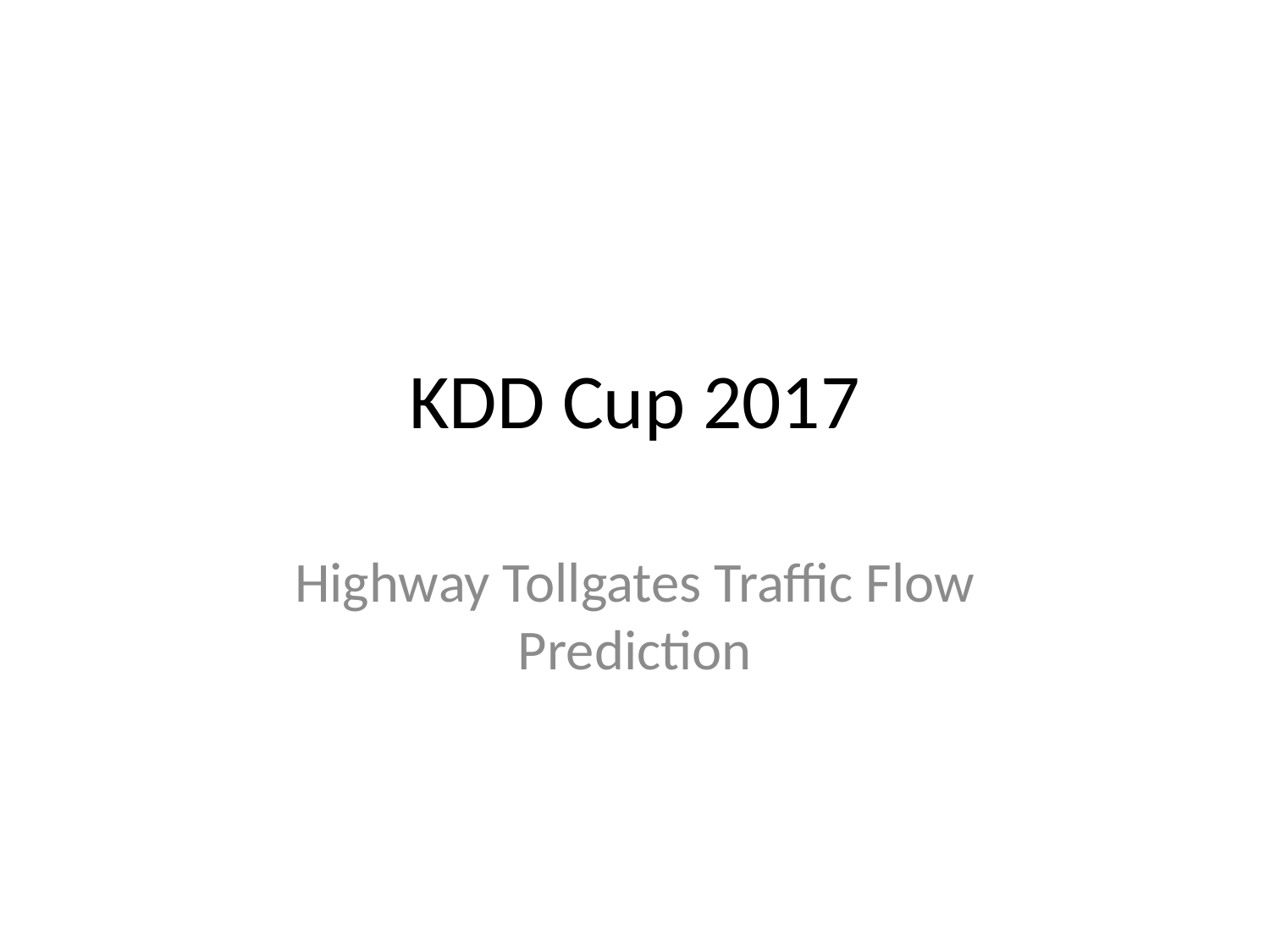

# KDD Cup 2017
Highway Tollgates Traffic Flow Prediction